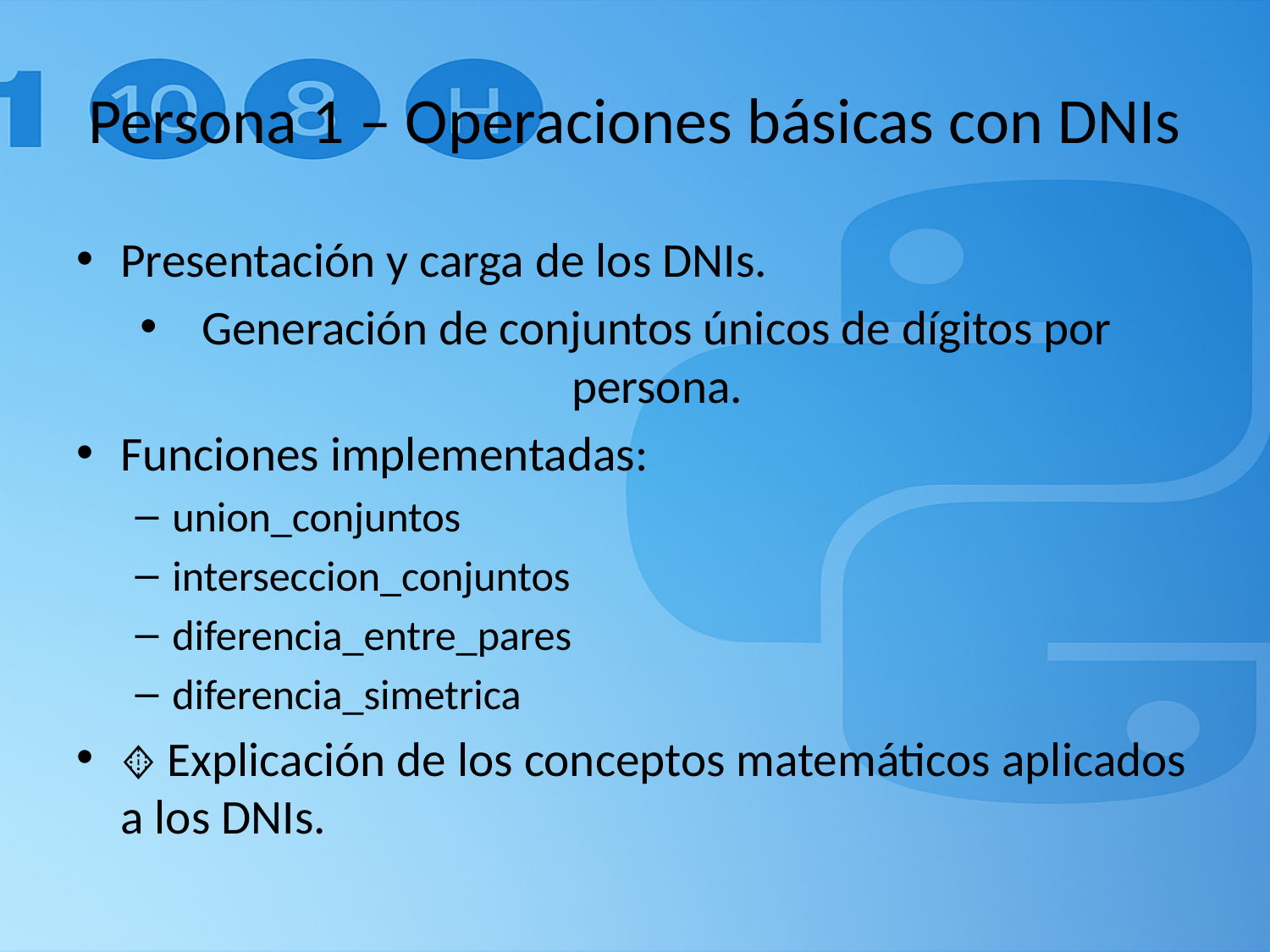

# Persona 1 – Operaciones básicas con DNIs
Presentación y carga de los DNIs.
Generación de conjuntos únicos de dígitos por persona.
Funciones implementadas:
union_conjuntos
interseccion_conjuntos
diferencia_entre_pares
diferencia_simetrica
🔸 Explicación de los conceptos matemáticos aplicados a los DNIs.